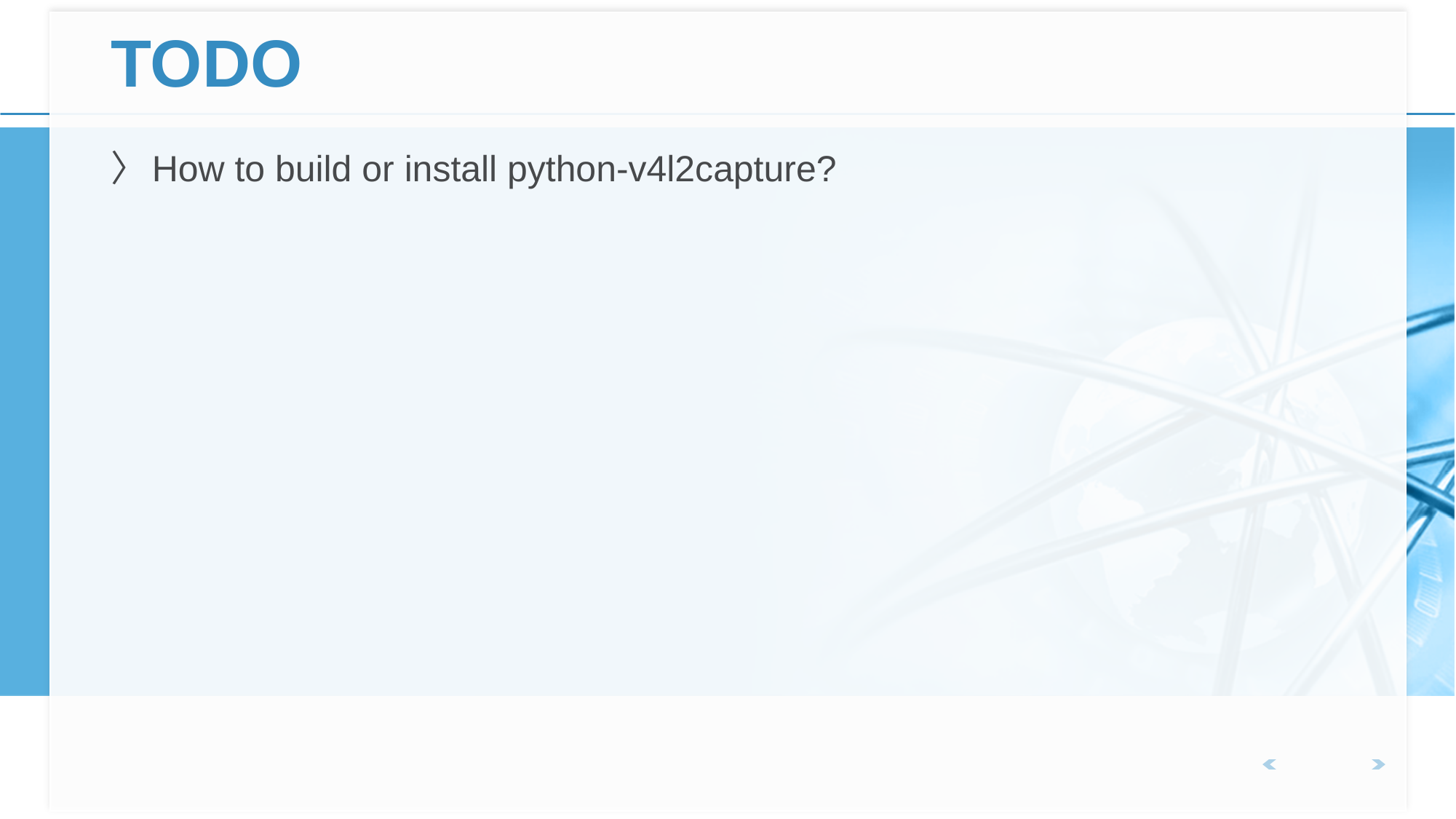

# TODO
How to build or install python-v4l2capture?